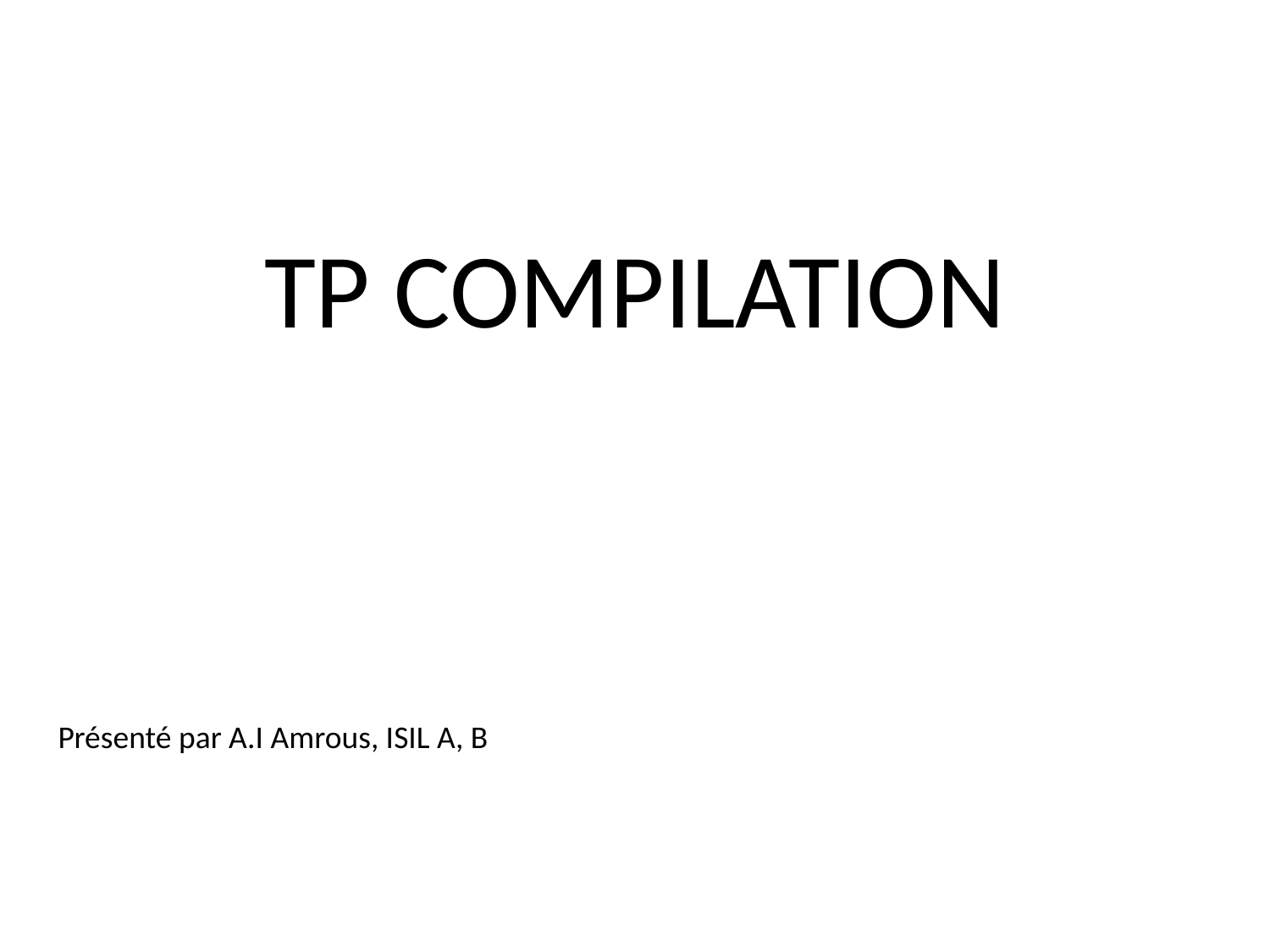

TP COMPILATION
Présenté par A.I Amrous, ISIL A, B